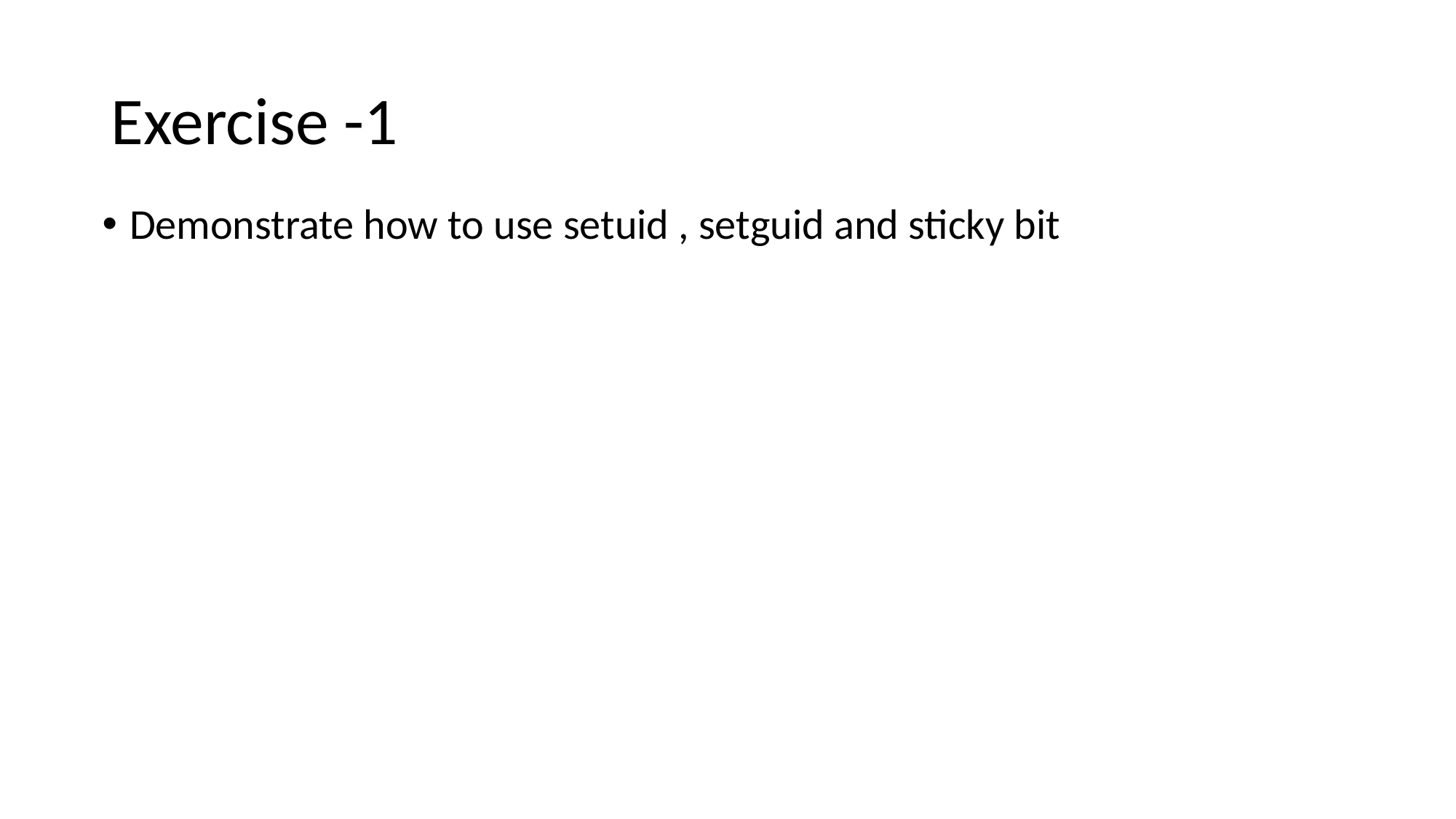

# Exercise -1
Demonstrate how to use setuid , setguid and sticky bit